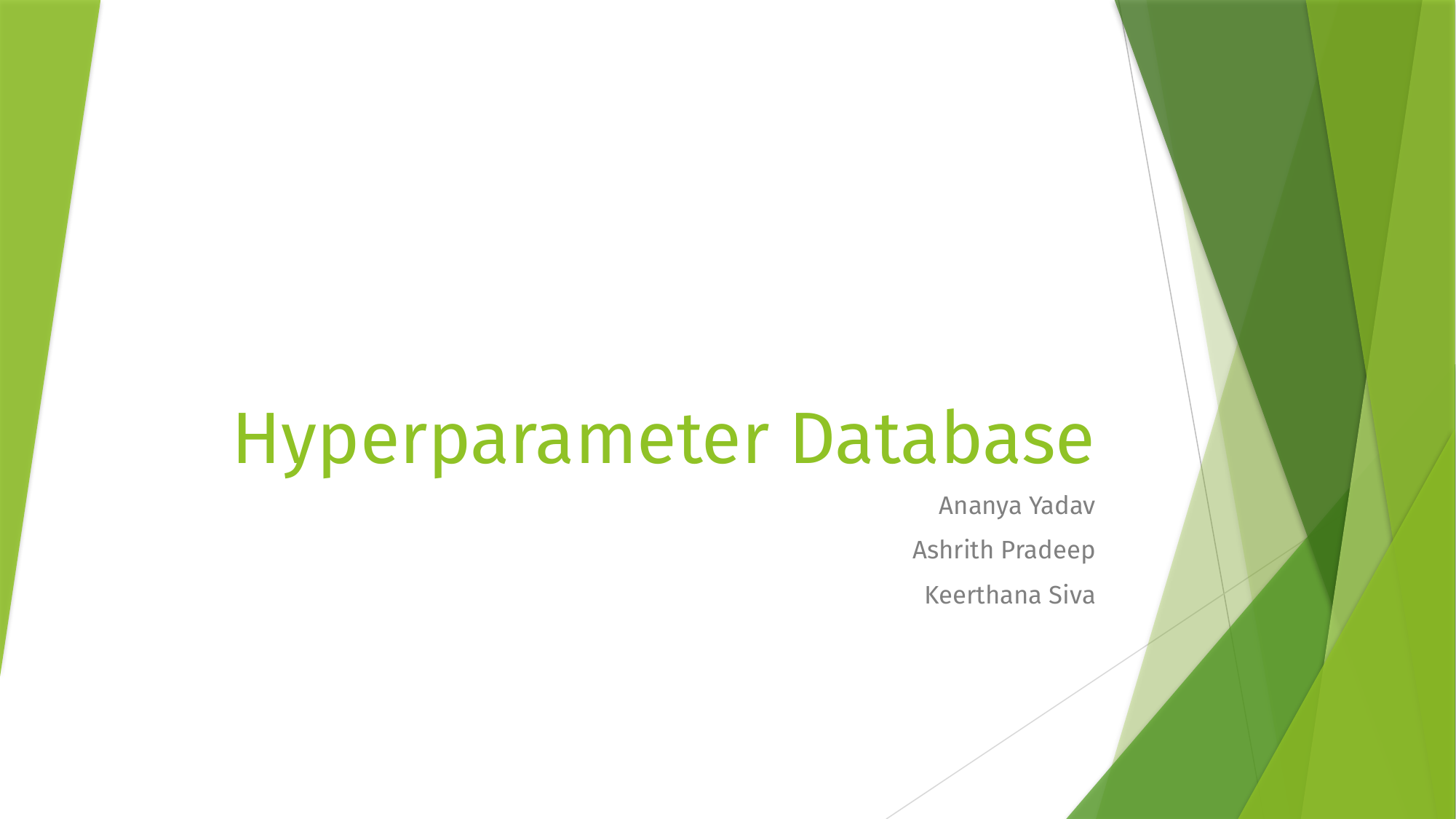

# Hyperparameter Database
Ananya Yadav
Ashrith Pradeep
Keerthana Siva